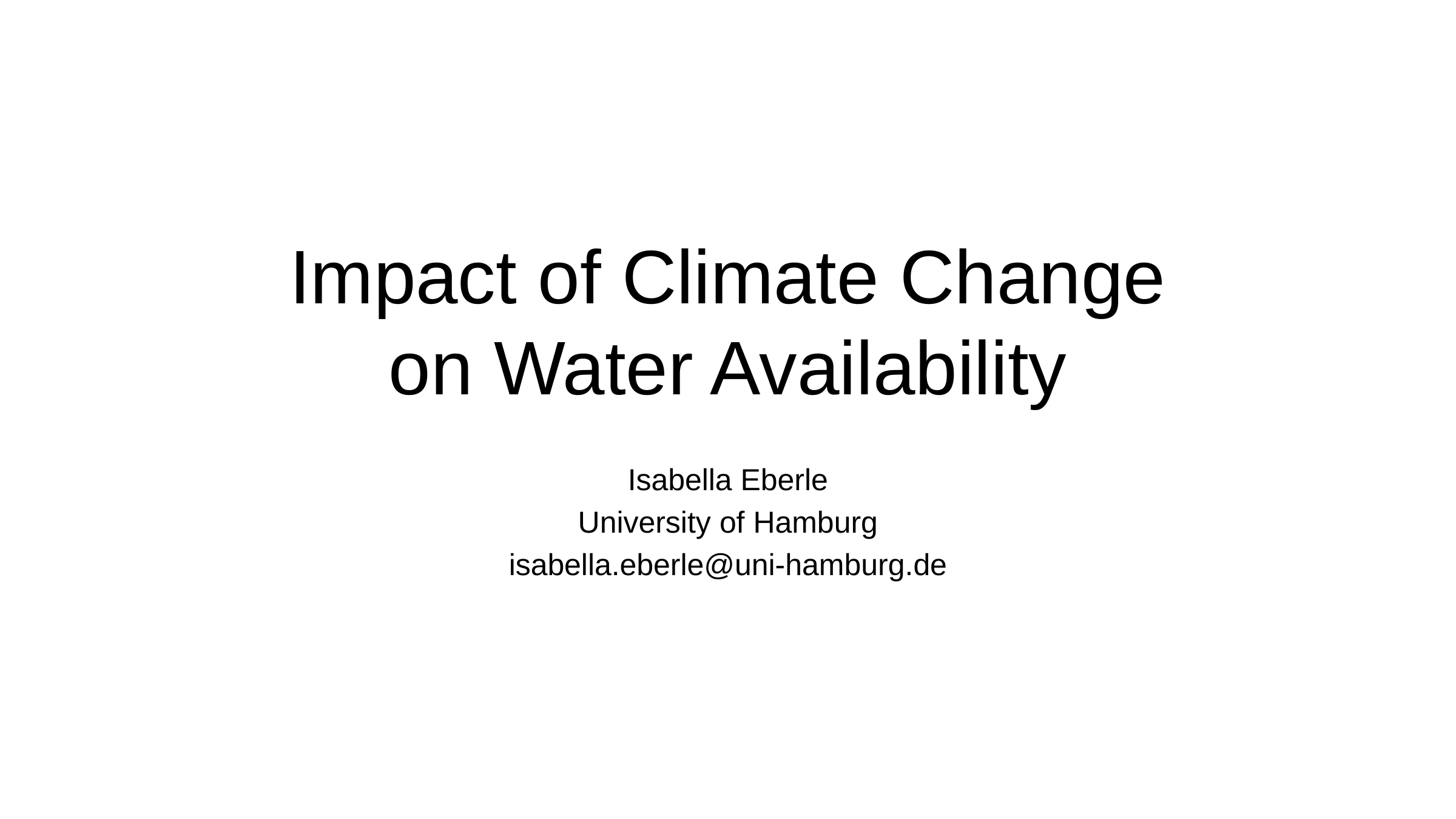

# Impact of Climate Change on Water Availability
Isabella Eberle
University of Hamburg
isabella.eberle@uni-hamburg.de